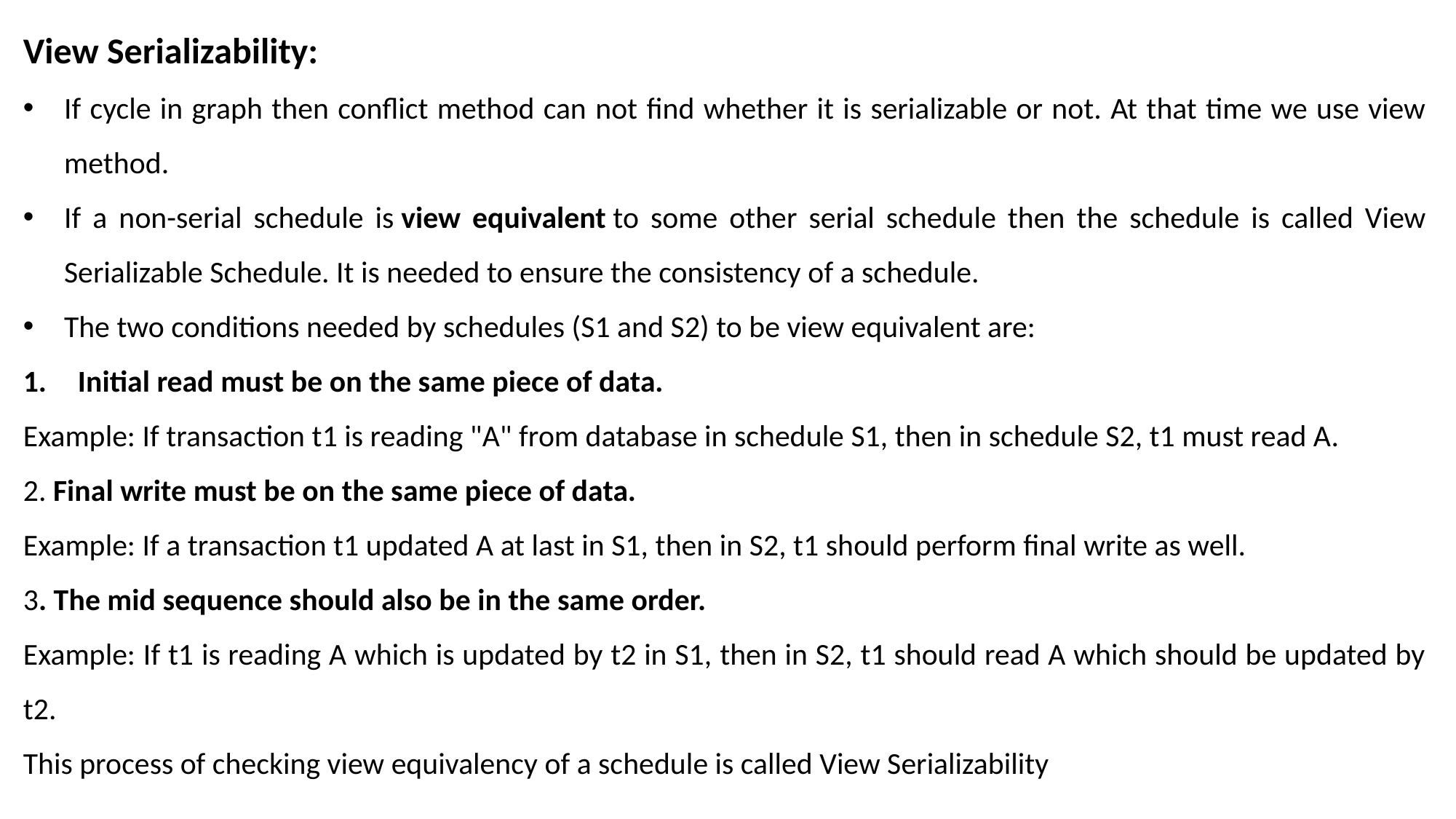

View Serializability:
If cycle in graph then conflict method can not find whether it is serializable or not. At that time we use view method.
If a non-serial schedule is view equivalent to some other serial schedule then the schedule is called View Serializable Schedule. It is needed to ensure the consistency of a schedule.
The two conditions needed by schedules (S1 and S2) to be view equivalent are:
Initial read must be on the same piece of data.
Example: If transaction t1 is reading "A" from database in schedule S1, then in schedule S2, t1 must read A.
2. Final write must be on the same piece of data.
Example: If a transaction t1 updated A at last in S1, then in S2, t1 should perform final write as well.
3. The mid sequence should also be in the same order.
Example: If t1 is reading A which is updated by t2 in S1, then in S2, t1 should read A which should be updated by t2.
This process of checking view equivalency of a schedule is called View Serializability